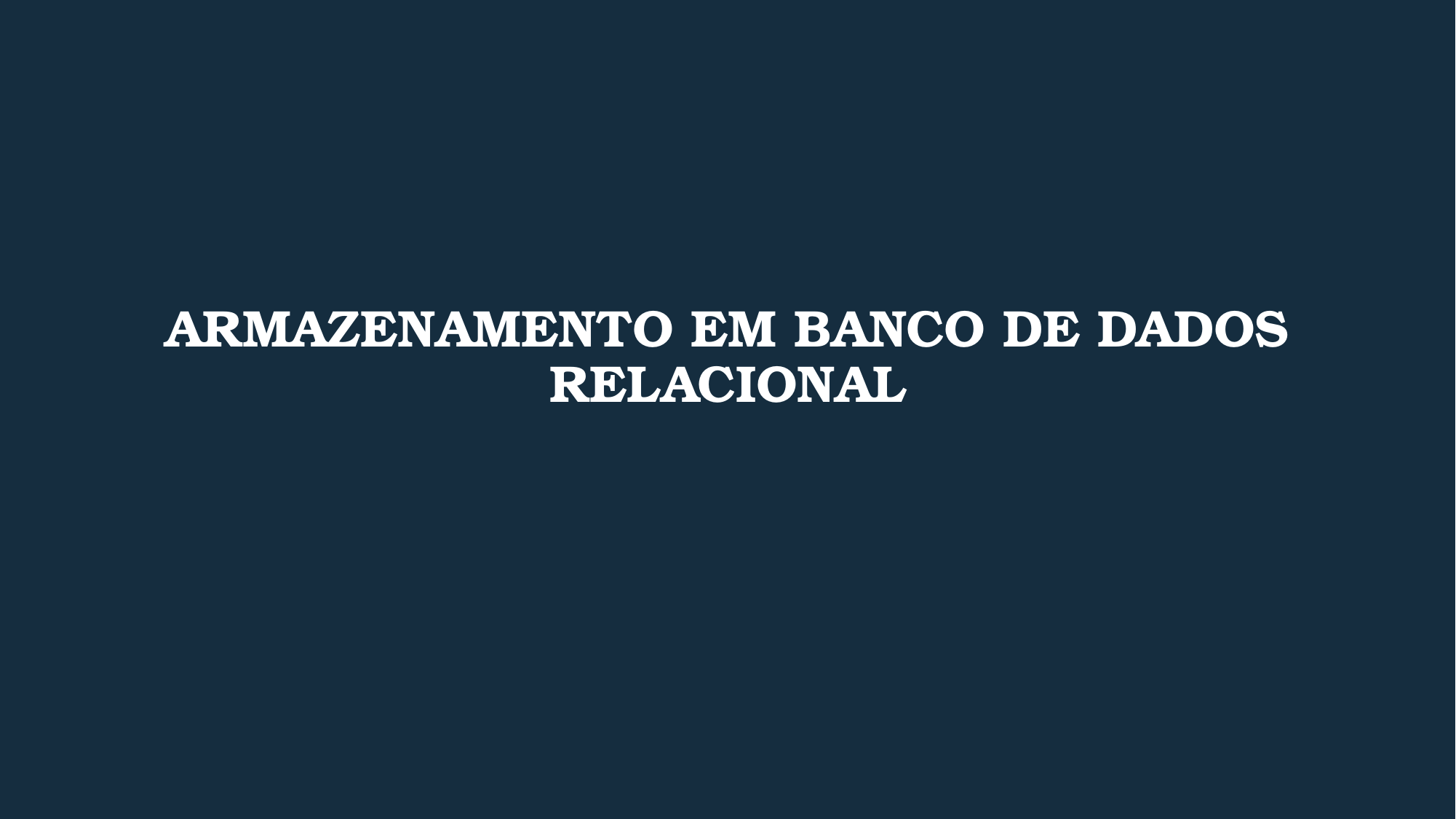

# Armazenamento em Banco de dados Relacional